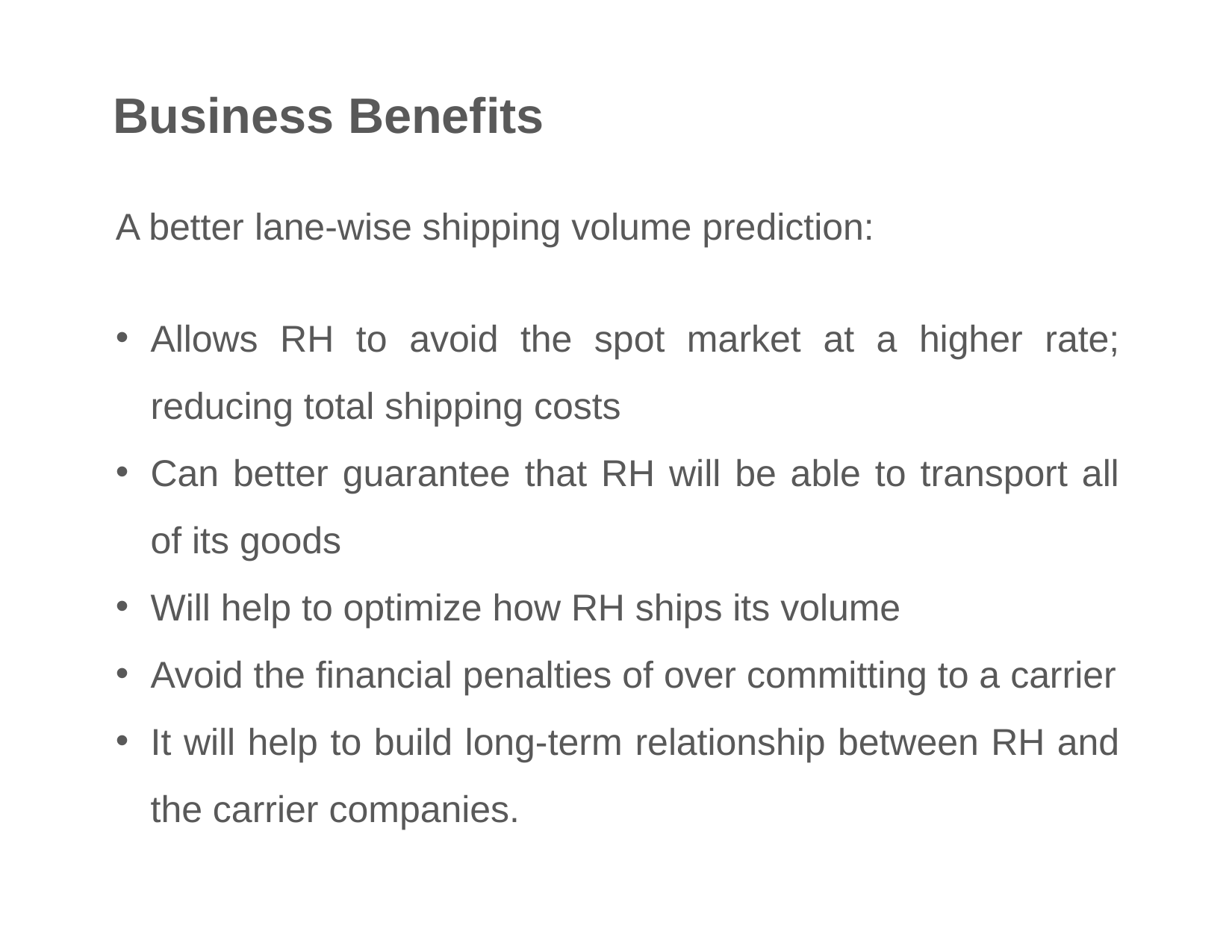

Business Benefits
A better lane-wise shipping volume prediction:

Allows RH to avoid the spot market at a higher rate; reducing total shipping costs
Can better guarantee that RH will be able to transport all of its goods
Will help to optimize how RH ships its volume
Avoid the financial penalties of over committing to a carrier
It will help to build long-term relationship between RH and the carrier companies.